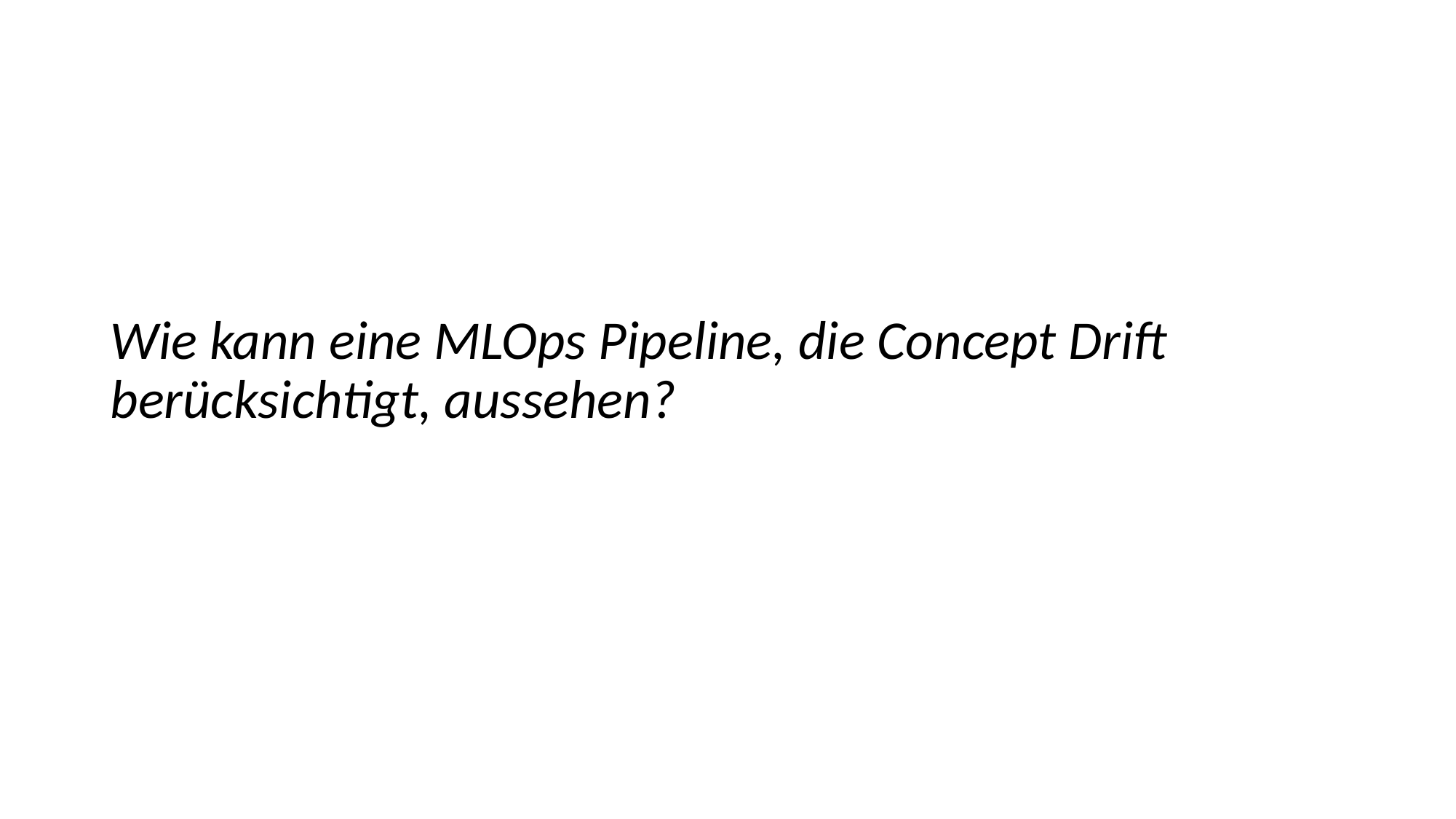

# Wie kann eine MLOps Pipeline, die Concept Drift berücksichtigt, aussehen?